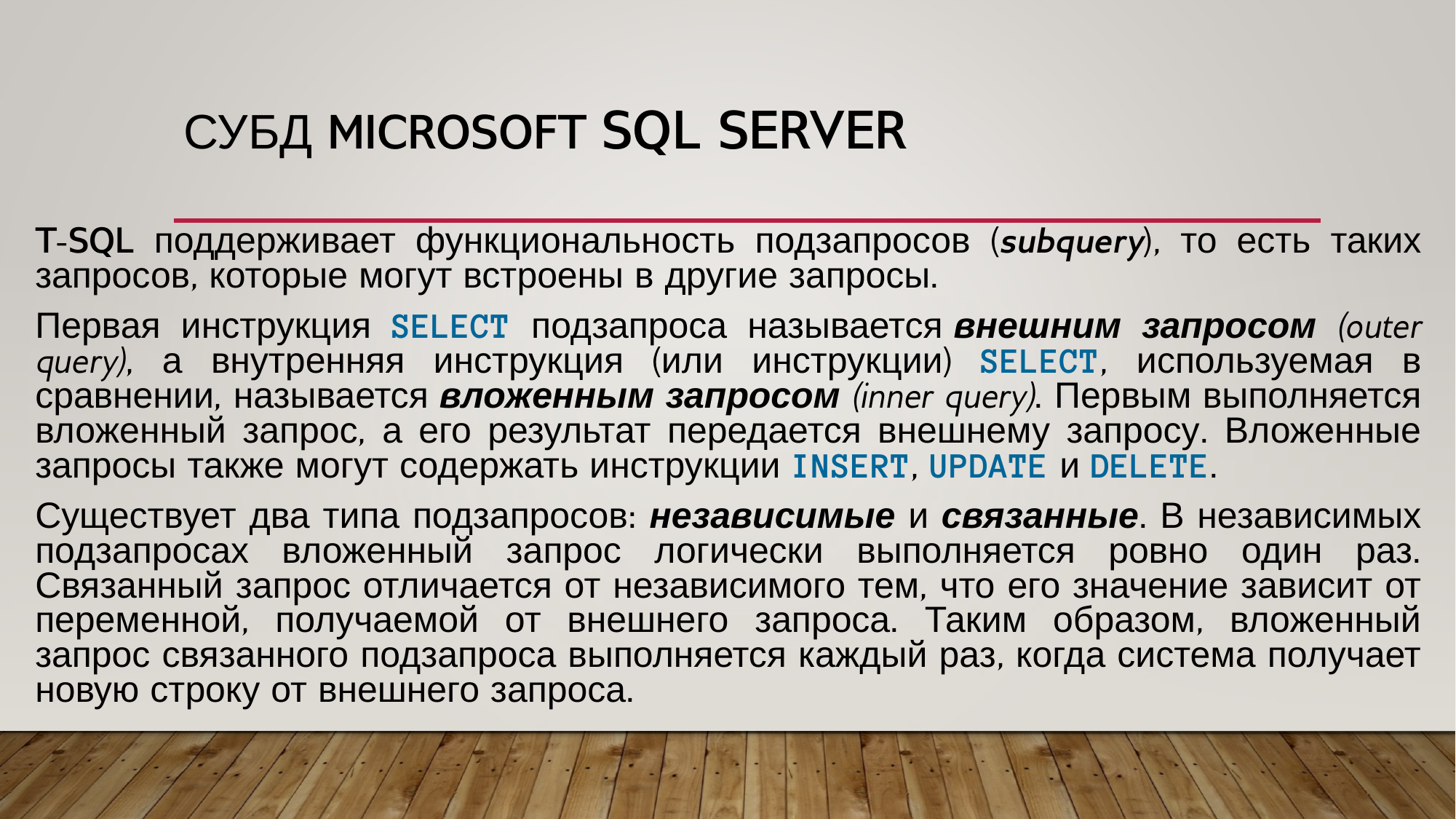

# СУБД Microsoft SQL server
T-SQL поддерживает функциональность подзапросов (subquery), то есть таких запросов, которые могут встроены в другие запросы.
Первая инструкция SELECT подзапроса называется внешним запросом (outer query), а внутренняя инструкция (или инструкции) SELECT, используемая в сравнении, называется вложенным запросом (inner query). Первым выполняется вложенный запрос, а его результат передается внешнему запросу. Вложенные запросы также могут содержать инструкции INSERT, UPDATE и DELETE.
Существует два типа подзапросов: независимые и связанные. В независимых подзапросах вложенный запрос логически выполняется ровно один раз. Связанный запрос отличается от независимого тем, что его значение зависит от переменной, получаемой от внешнего запроса. Таким образом, вложенный запрос связанного подзапроса выполняется каждый раз, когда система получает новую строку от внешнего запроса.